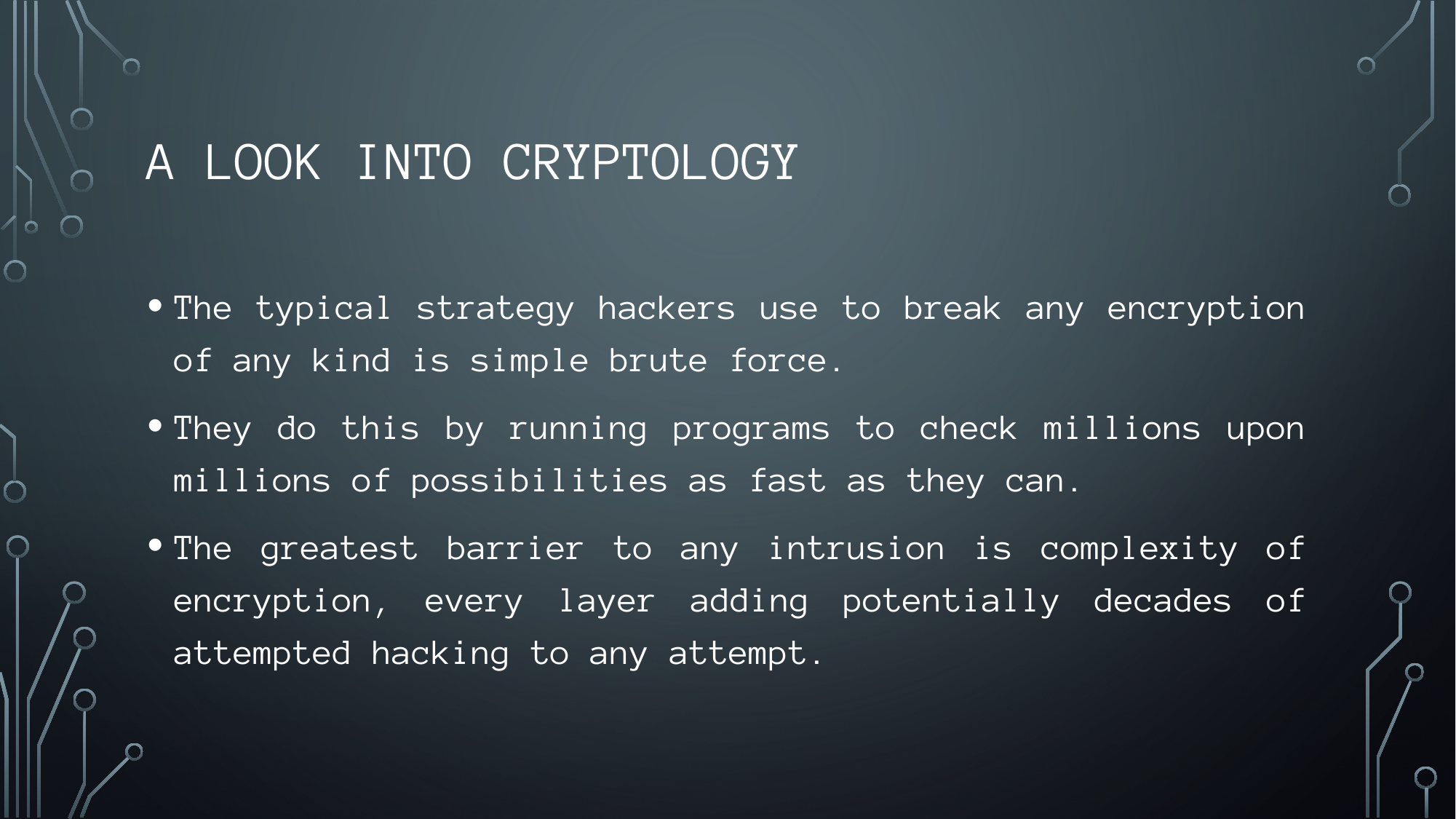

# A Look Into Cryptology
The typical strategy hackers use to break any encryption of any kind is simple brute force.
They do this by running programs to check millions upon millions of possibilities as fast as they can.
The greatest barrier to any intrusion is complexity of encryption, every layer adding potentially decades of attempted hacking to any attempt.